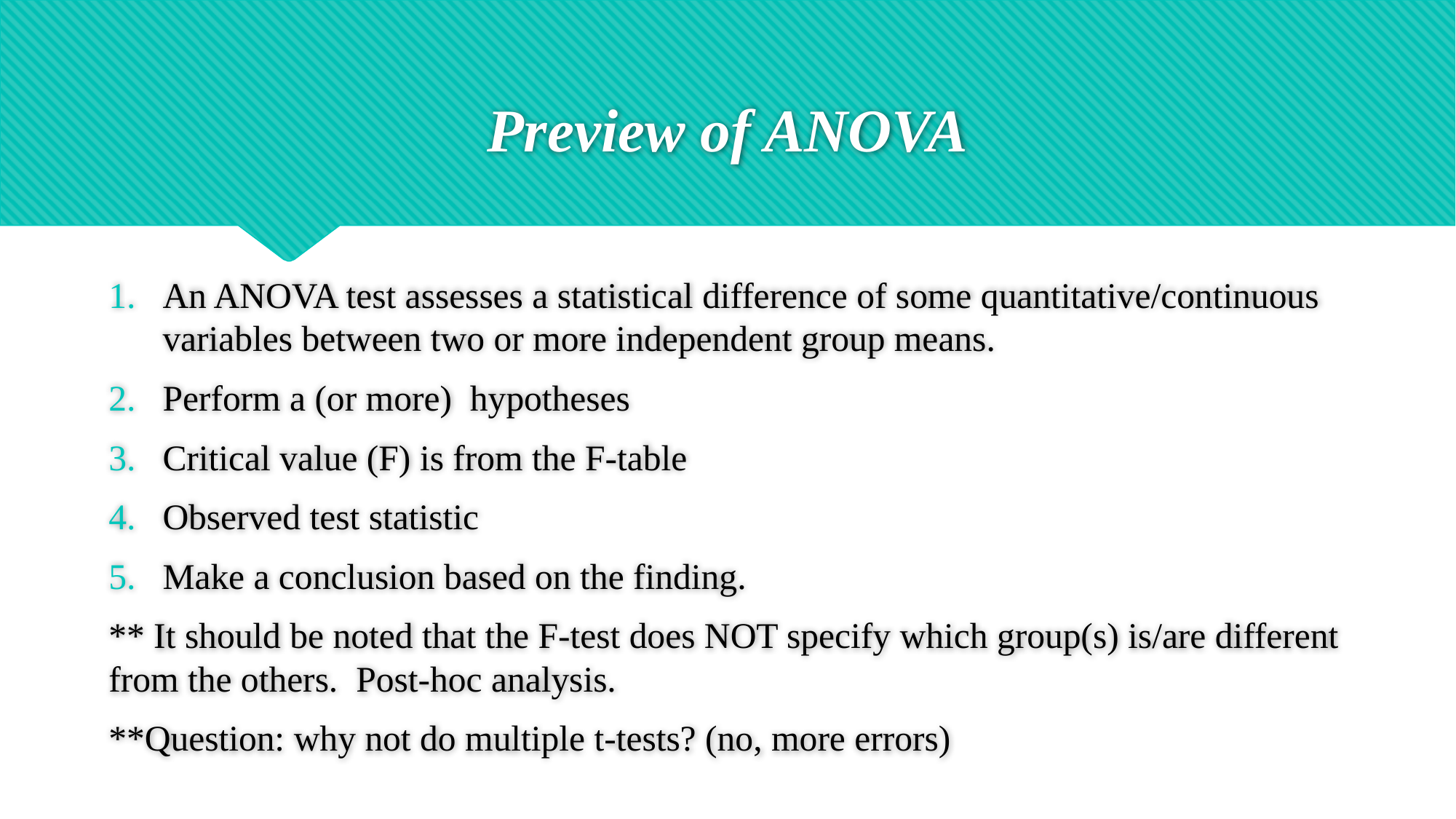

# Preview of ANOVA
An ANOVA test assesses a statistical difference of some quantitative/continuous variables between two or more independent group means.
Perform a (or more)  hypotheses
Critical value (F) is from the F-table
Observed test statistic
Make a conclusion based on the finding.
** It should be noted that the F-test does NOT specify which group(s) is/are different from the others.  Post-hoc analysis.
**Question: why not do multiple t-tests? (no, more errors)